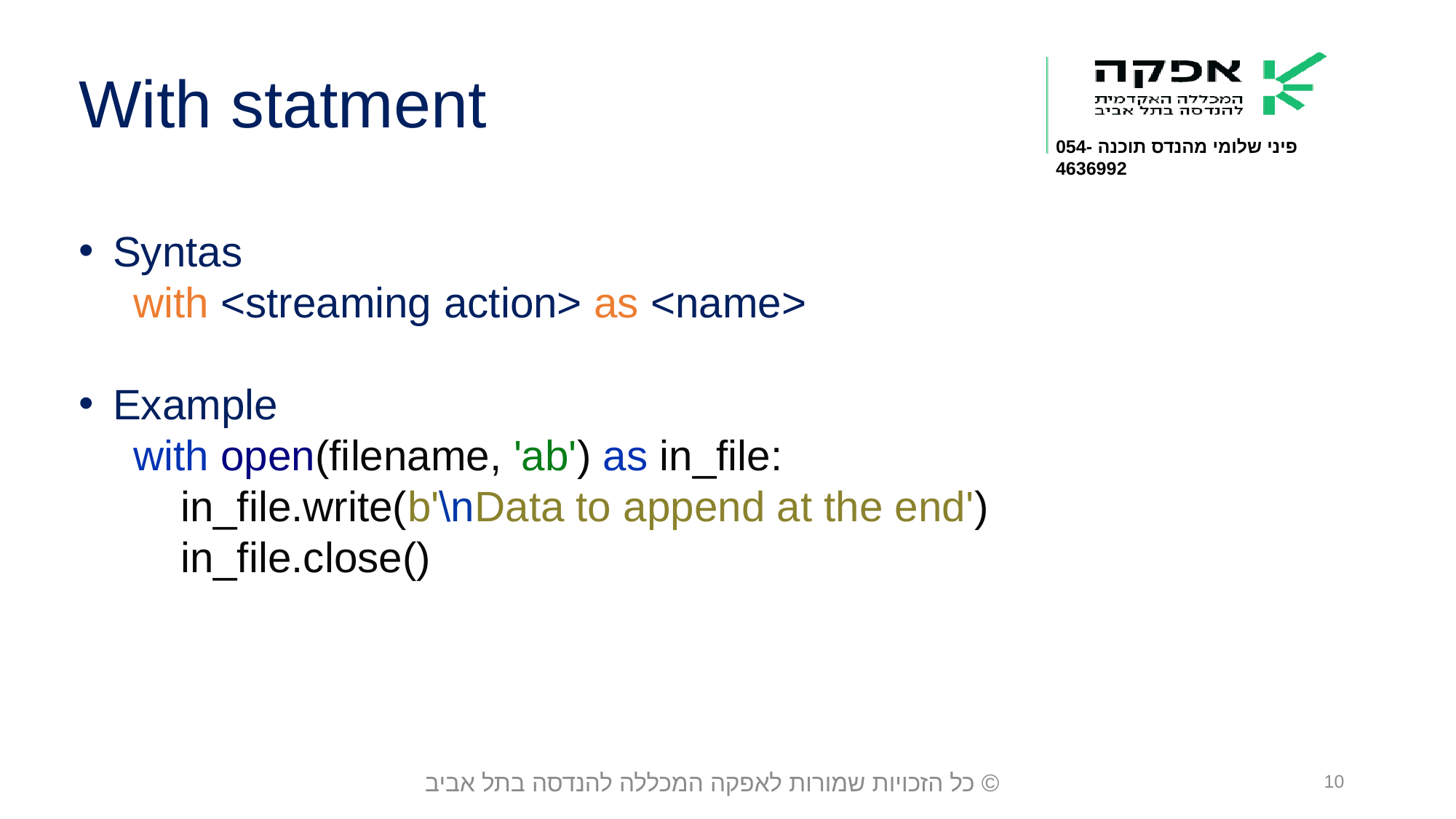

With statment
Syntas
with <streaming action> as <name>

Example
with open(filename, 'ab') as in_file:
    in_file.write(b'\nData to append at the end')
    in_file.close()
© כל הזכויות שמורות לאפקה המכללה להנדסה בתל אביב
10